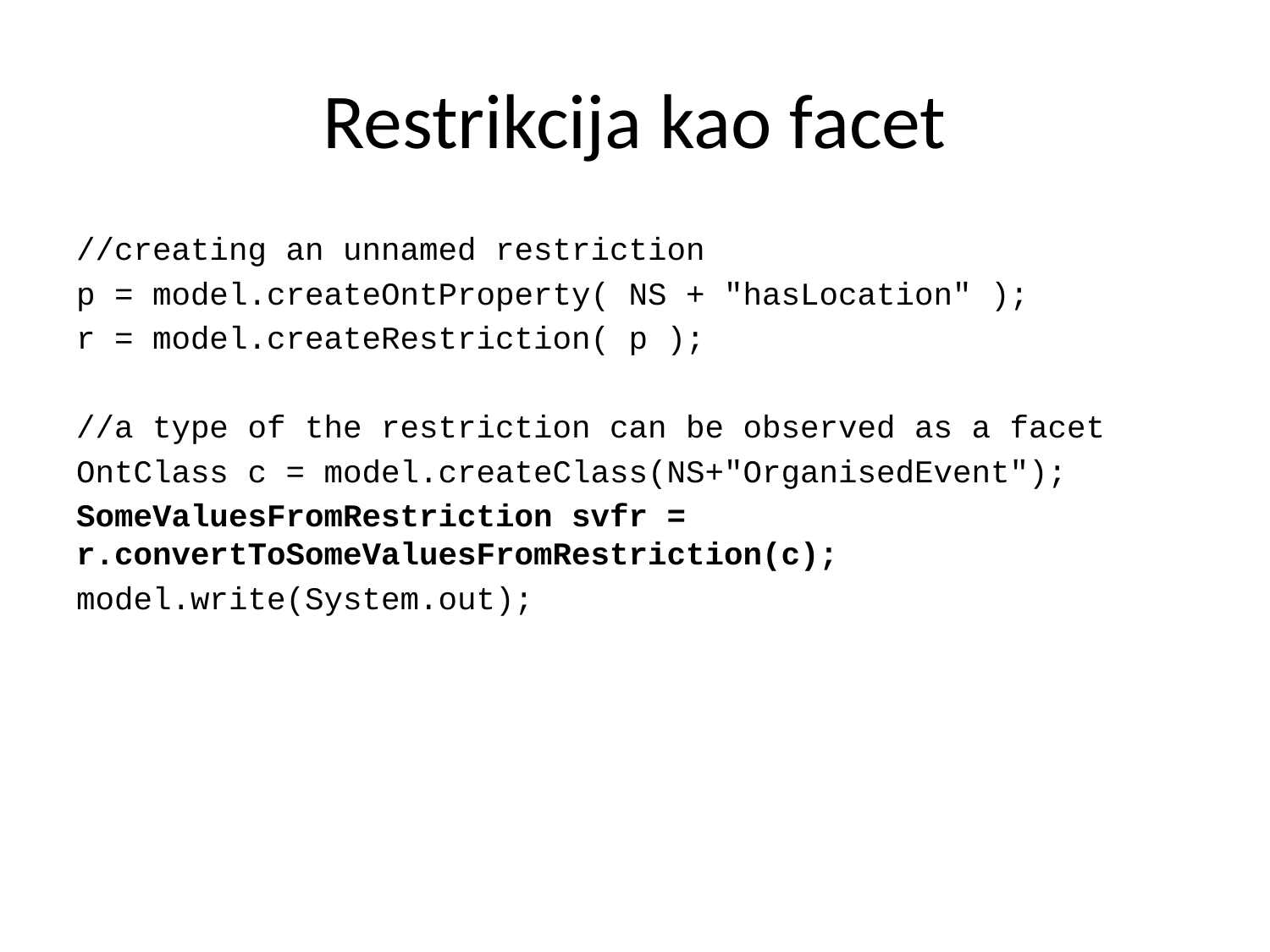

# Restrikcija kao facet
//creating an unnamed restriction
p = model.createOntProperty( NS + "hasLocation" );
r = model.createRestriction( p );

//a type of the restriction can be observed as a facet
OntClass c = model.createClass(NS+"OrganisedEvent");
SomeValuesFromRestriction svfr = r.convertToSomeValuesFromRestriction(c);
model.write(System.out);